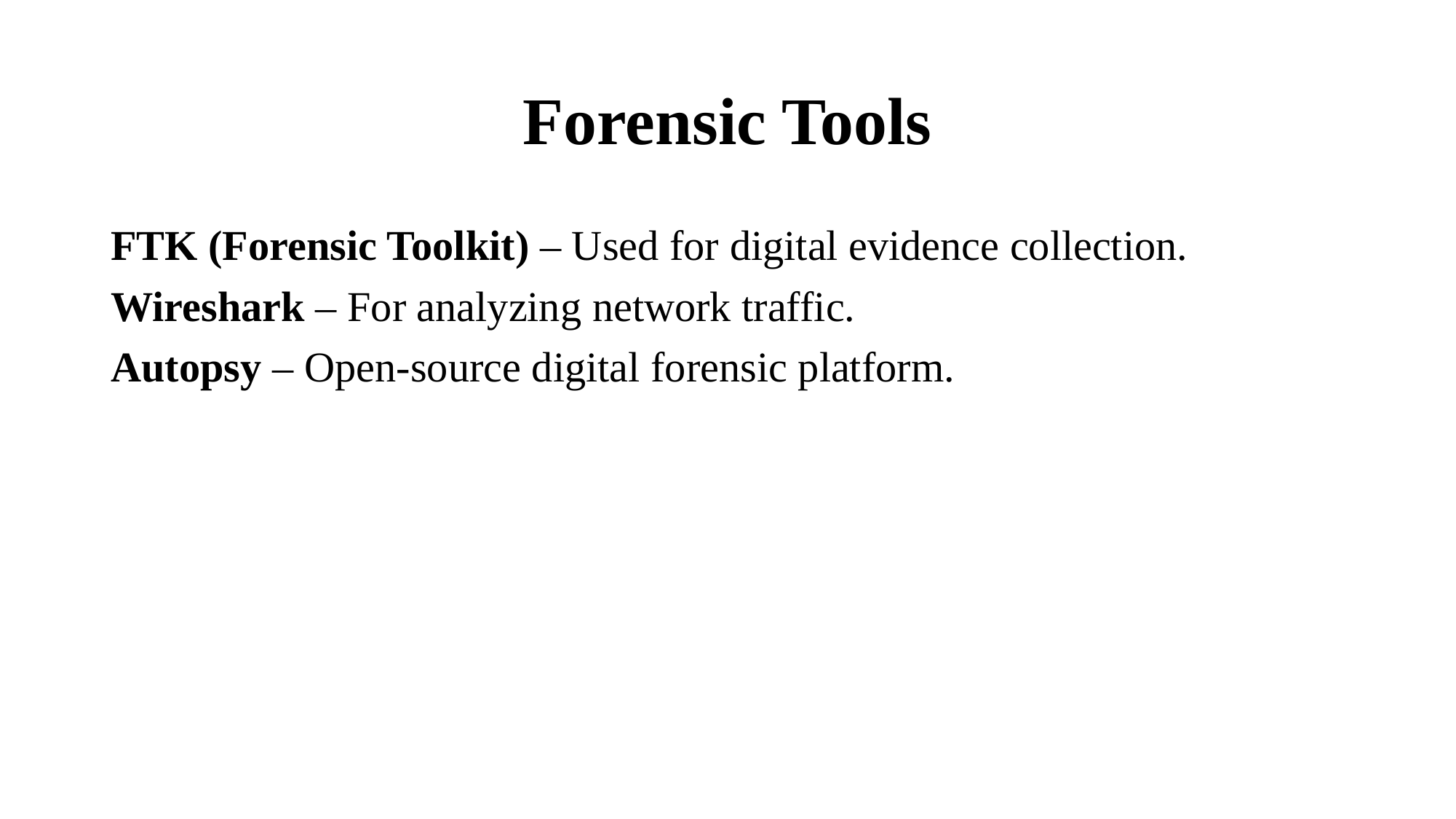

# Forensic Tools
FTK (Forensic Toolkit) – Used for digital evidence collection.
Wireshark – For analyzing network traffic.
Autopsy – Open-source digital forensic platform.